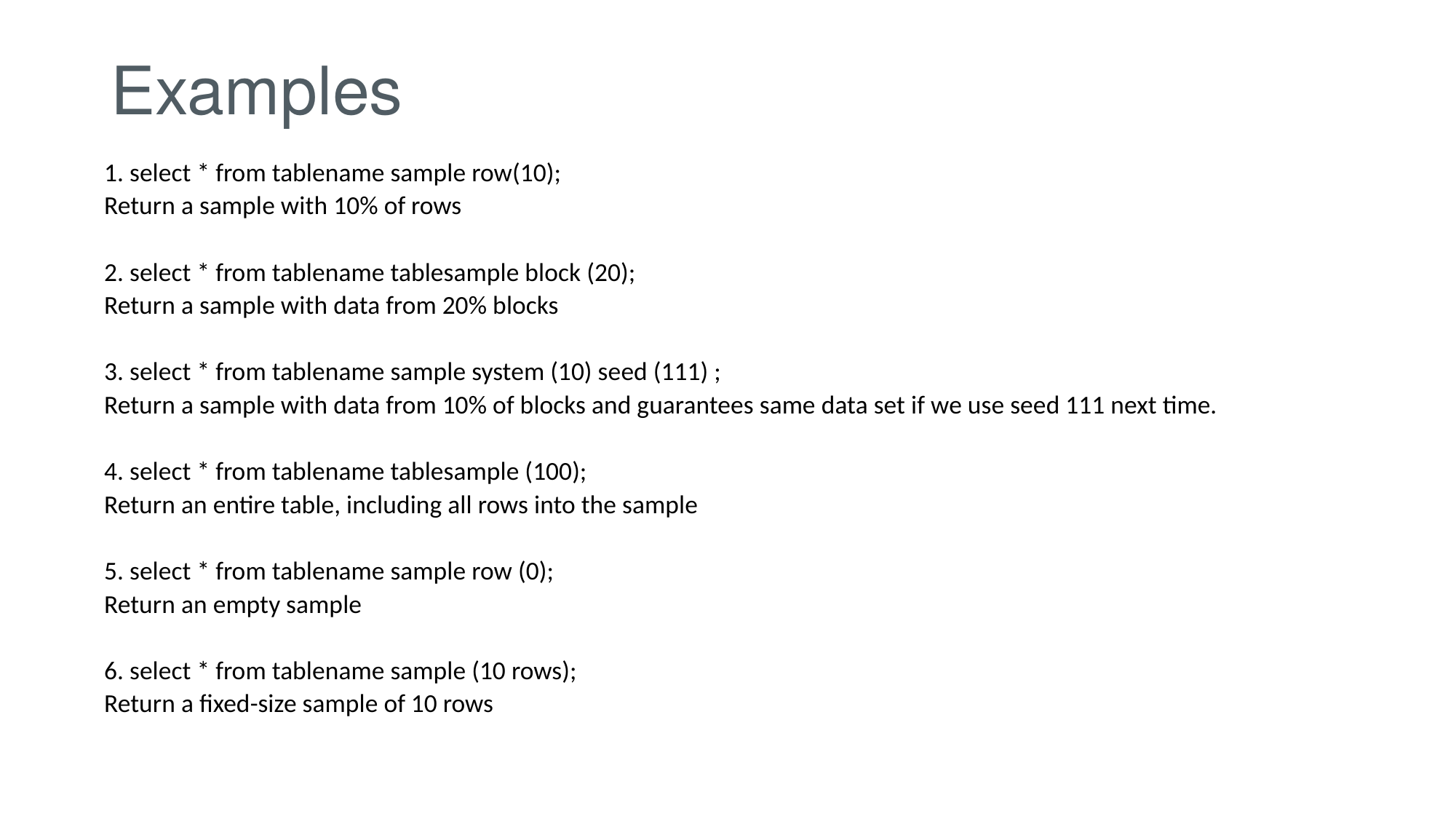

# Examples
1. select * from tablename sample row(10);
Return a sample with 10% of rows

2. select * from tablename tablesample block (20);
Return a sample with data from 20% blocks

3. select * from tablename sample system (10) seed (111) ;
Return a sample with data from 10% of blocks and guarantees same data set if we use seed 111 next time.

4. select * from tablename tablesample (100);
Return an entire table, including all rows into the sample

5. select * from tablename sample row (0);
Return an empty sample

6. select * from tablename sample (10 rows);
Return a fixed-size sample of 10 rows